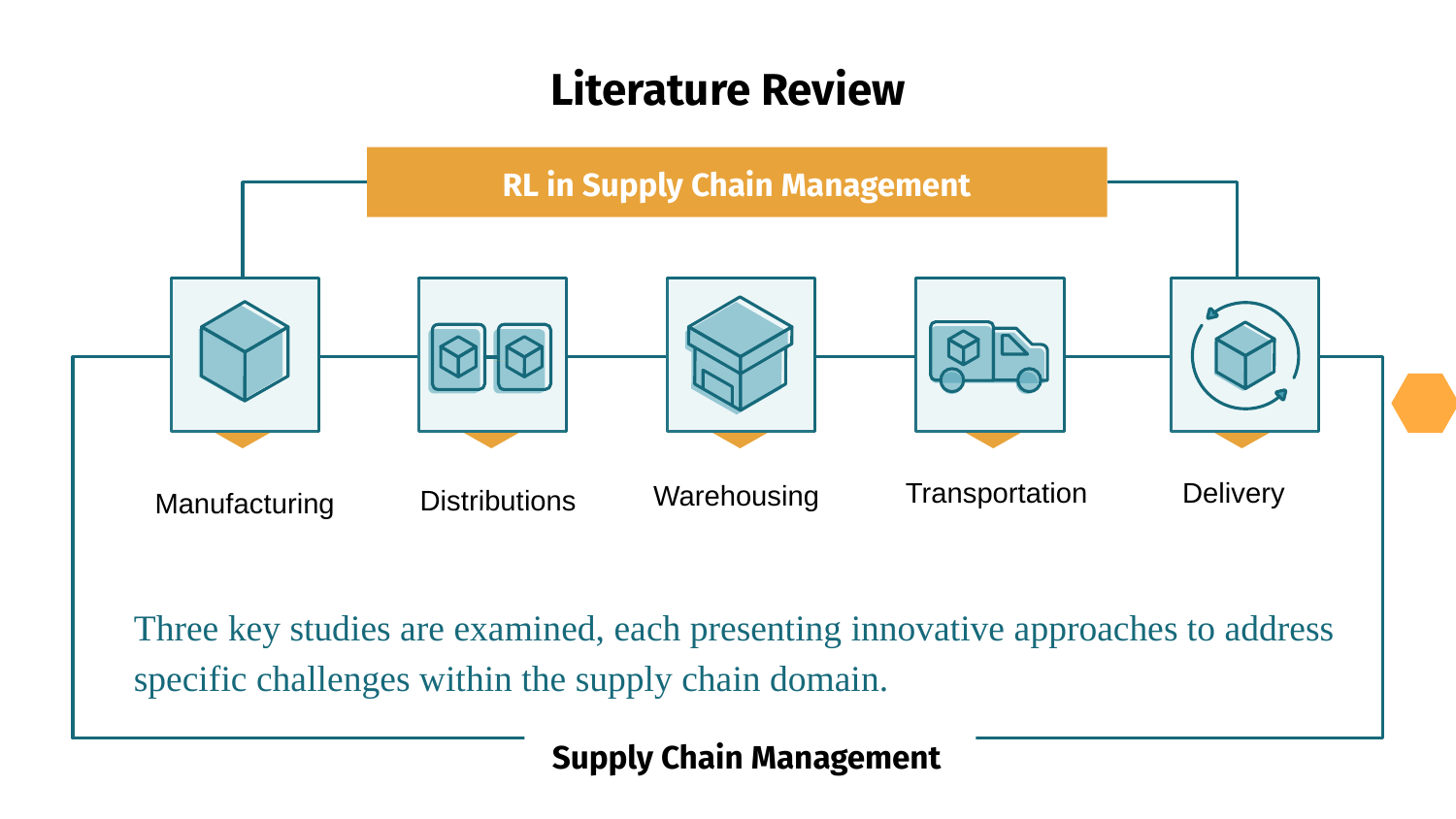

Literature Review

# RL in Supply Chain Management

Delivery
Transportation
Warehousing
Distributions
Manufacturing
Three key studies are examined, each presenting innovative approaches to address specific challenges within the supply chain domain.

Supply Chain Management